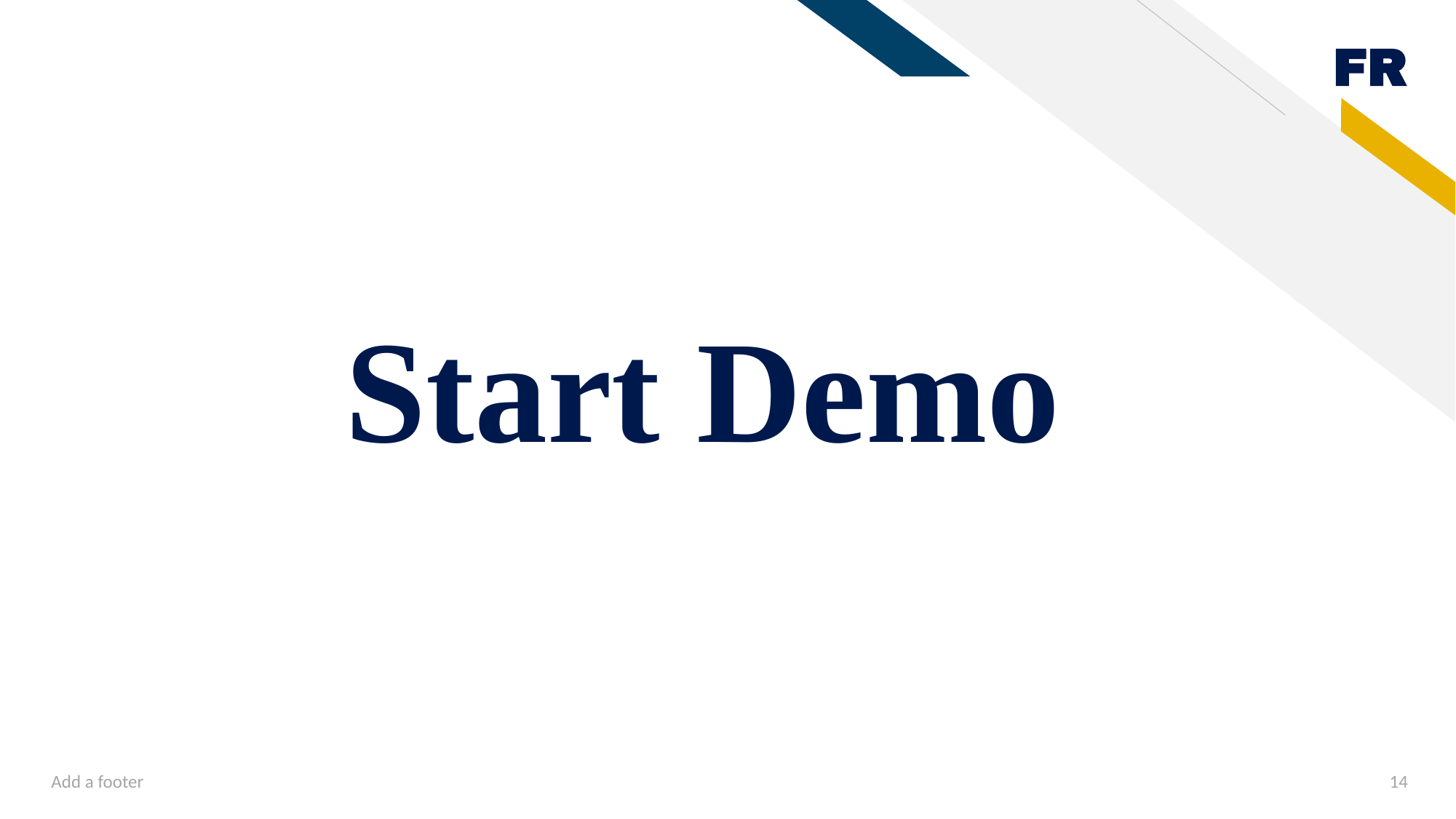

# Start Demo
Add a footer
14